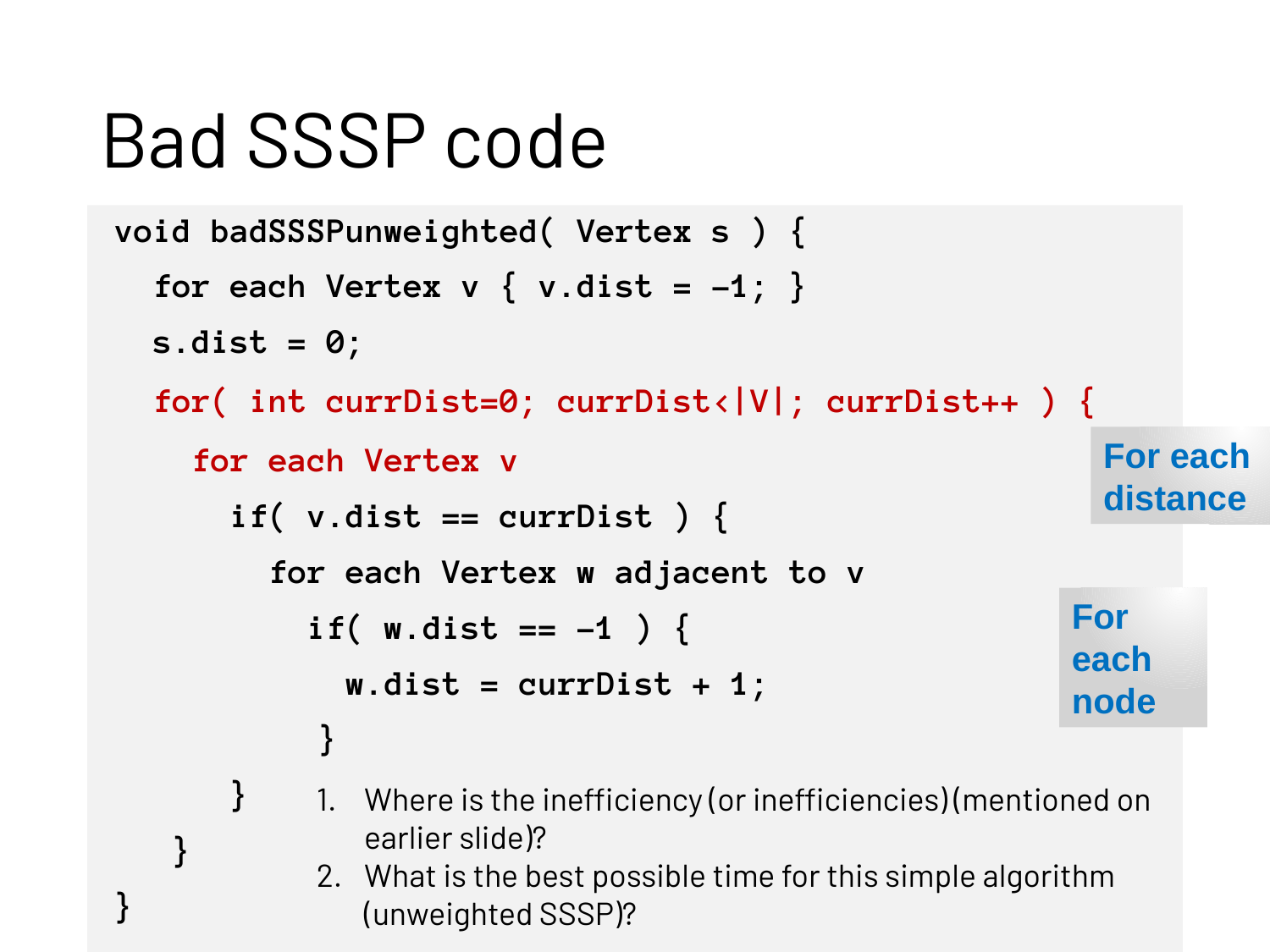

# Bad SSSP code
void badSSSPunweighted( Vertex s ) {
  for each Vertex v { v.dist = -1; }
  s.dist = 0;
  for( int currDist=0; currDist<|V|; currDist++ ) {
    for each Vertex v
      if( v.dist == currDist ) {
        for each Vertex w adjacent to v
          if( w.dist == -1 ) {
            w.dist = currDist + 1;
	    }
      }
   }
}
For each distance
For each node
Where is the inefficiency (or inefficiencies) (mentioned on earlier slide)?
What is the best possible time for this simple algorithm (unweighted SSSP)?